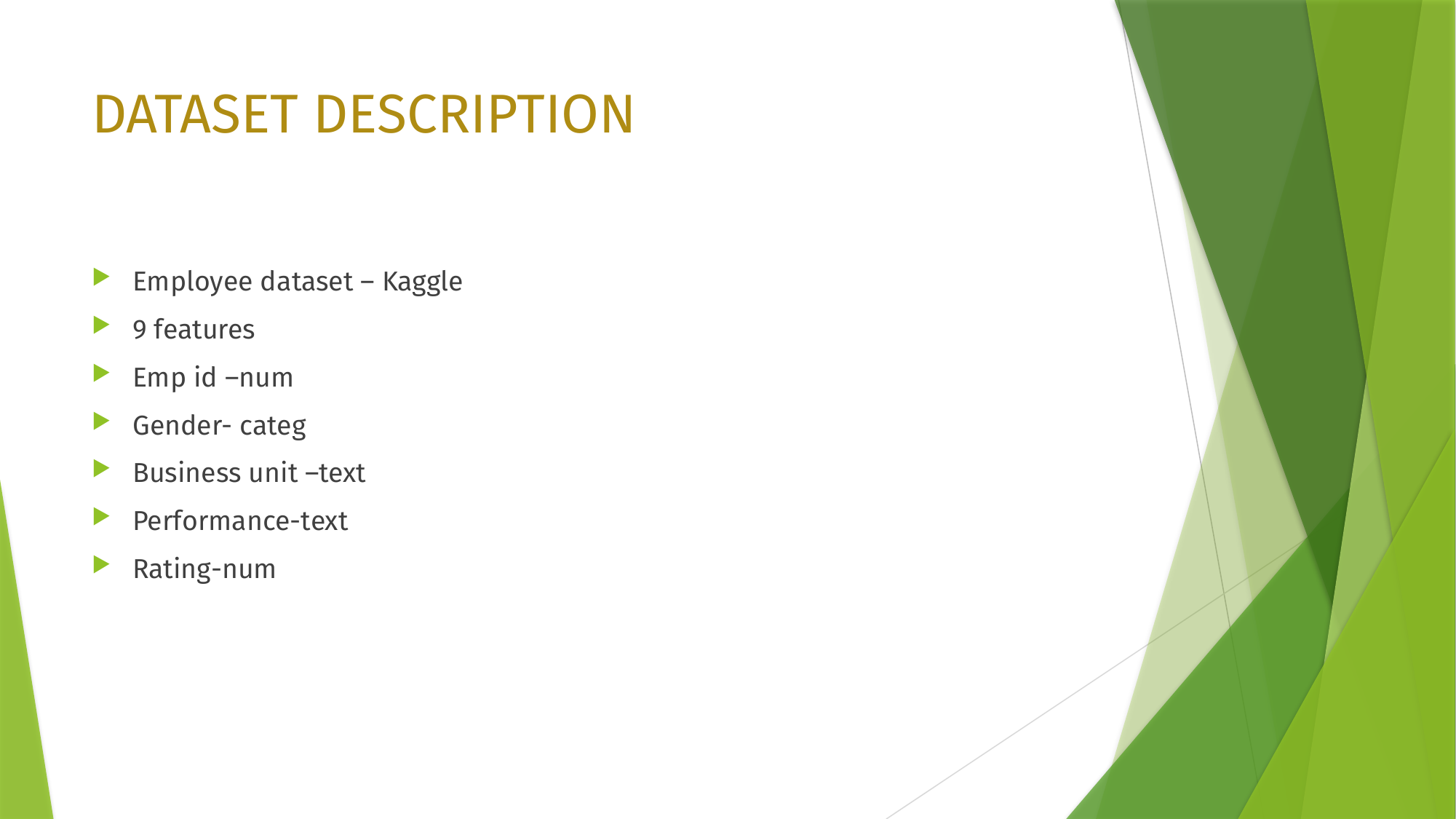

# DATASET DESCRIPTION
Employee dataset – Kaggle
9 features
Emp id –num
Gender- categ
Business unit –text
Performance-text
Rating-num